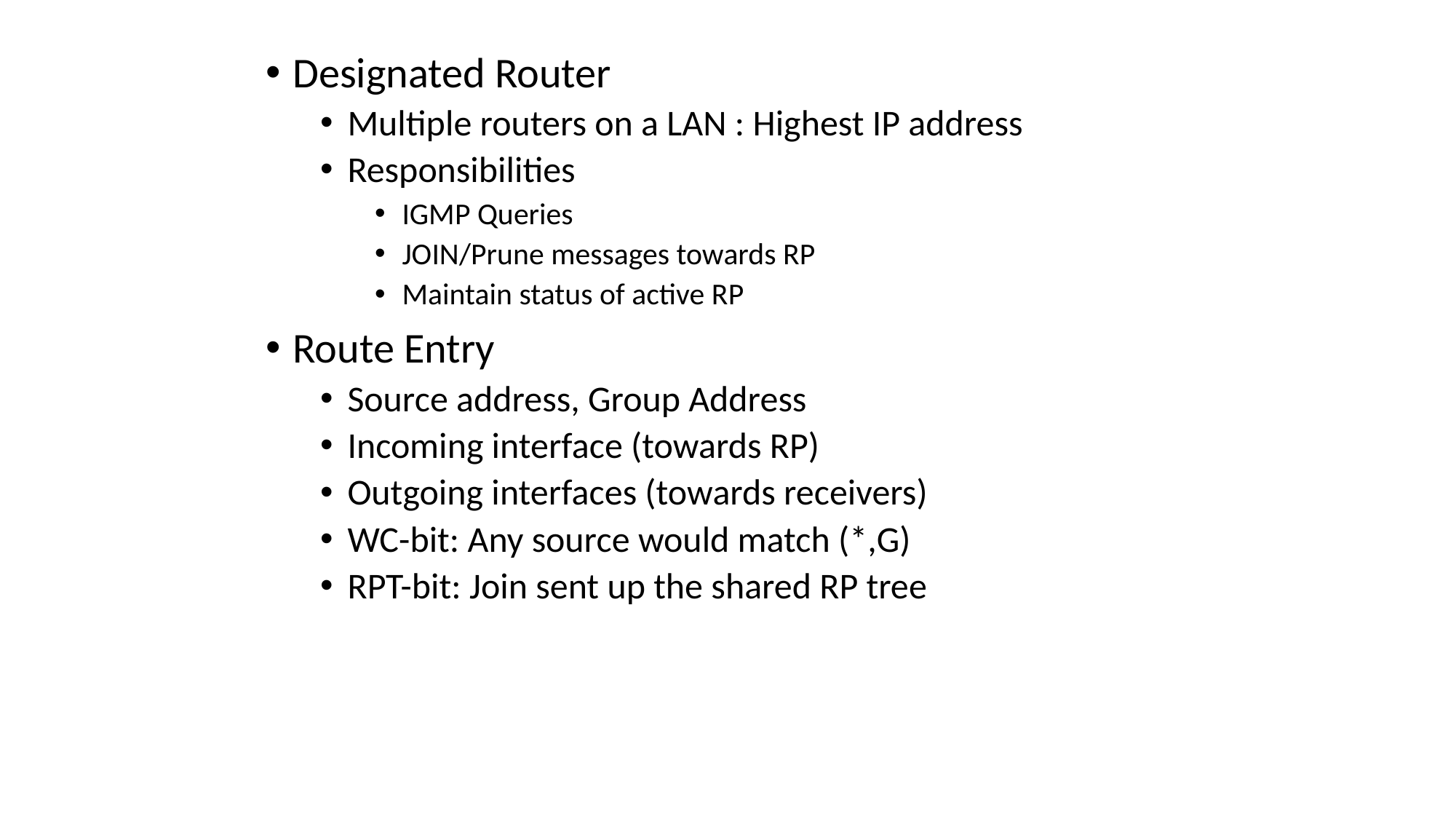

Designated Router
Multiple routers on a LAN : Highest IP address
Responsibilities
IGMP Queries
JOIN/Prune messages towards RP
Maintain status of active RP
Route Entry
Source address, Group Address
Incoming interface (towards RP)
Outgoing interfaces (towards receivers)
WC-bit: Any source would match (*,G)
RPT-bit: Join sent up the shared RP tree